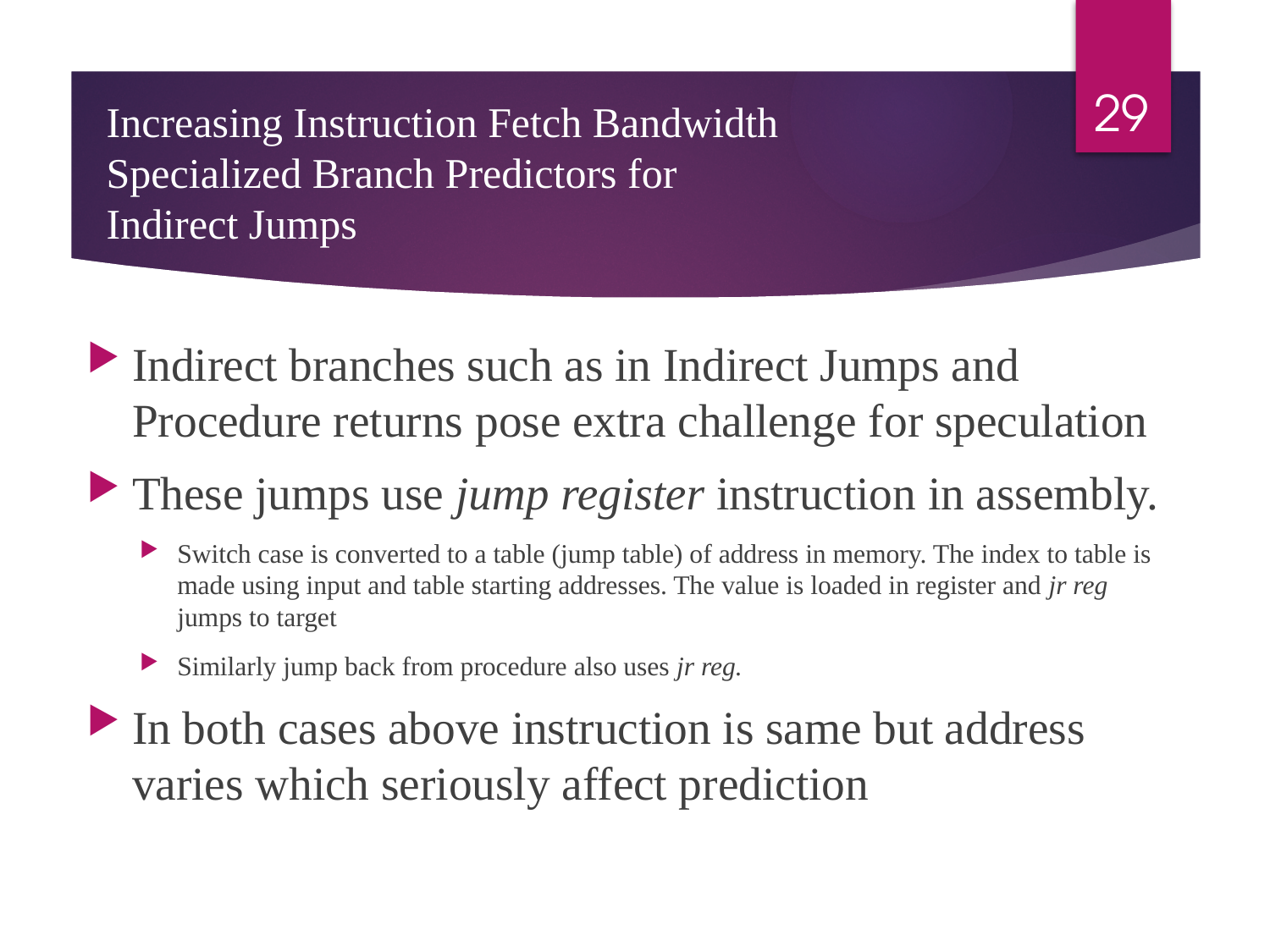

29
# Increasing Instruction Fetch Bandwidth Specialized Branch Predictors for Indirect Jumps
Indirect branches such as in Indirect Jumps and Procedure returns pose extra challenge for speculation
These jumps use jump register instruction in assembly.
Switch case is converted to a table (jump table) of address in memory. The index to table is made using input and table starting addresses. The value is loaded in register and jr reg jumps to target
Similarly jump back from procedure also uses jr reg.
In both cases above instruction is same but address varies which seriously affect prediction